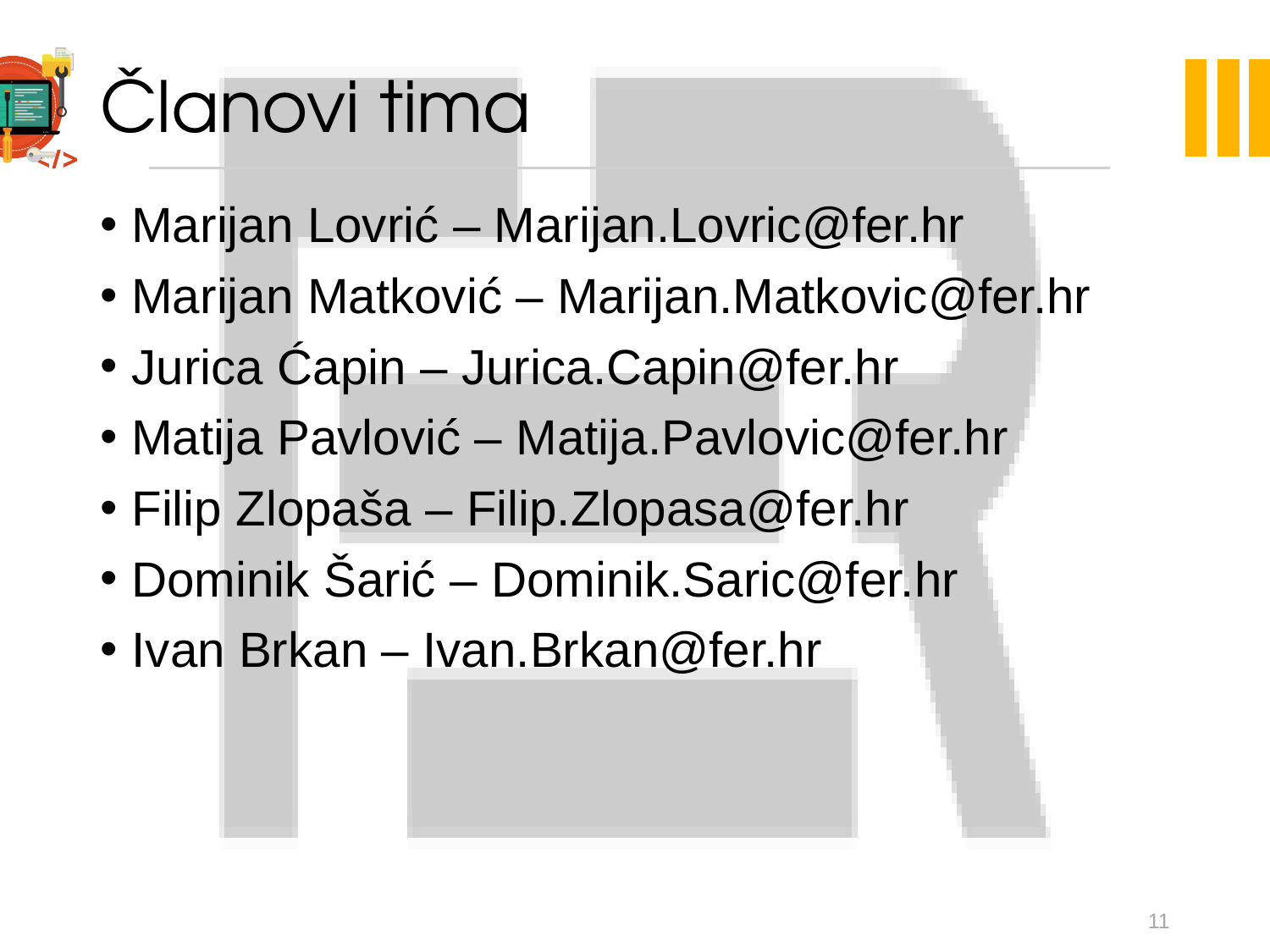

# Članovi tima
Marijan Lovrić – Marijan.Lovric@fer.hr
Marijan Matković – Marijan.Matkovic@fer.hr
Jurica Ćapin – Jurica.Capin@fer.hr
Matija Pavlović – Matija.Pavlovic@fer.hr
Filip Zlopaša – Filip.Zlopasa@fer.hr
Dominik Šarić – Dominik.Saric@fer.hr
Ivan Brkan – Ivan.Brkan@fer.hr

11